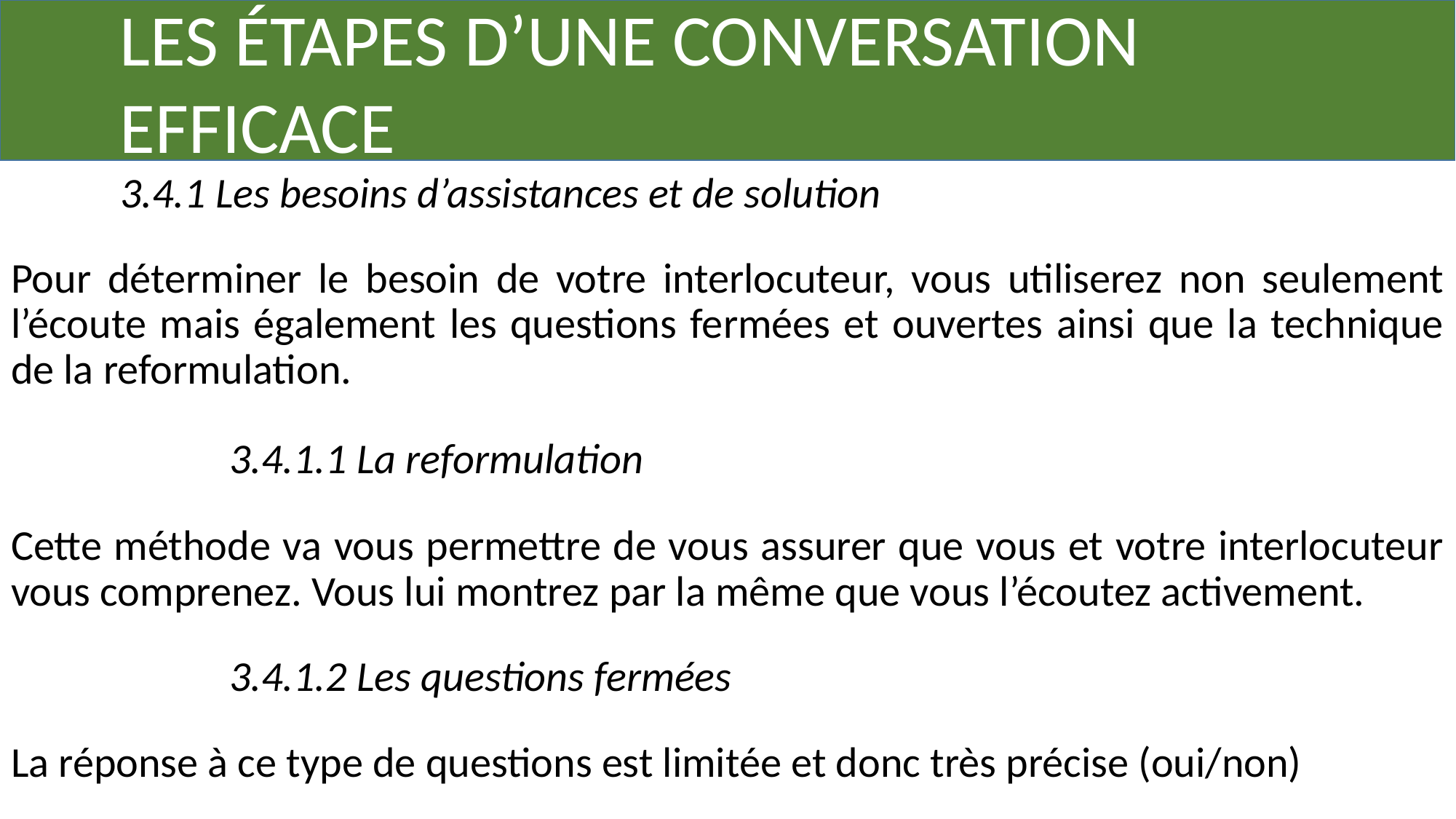

LES ÉTAPES D’UNE CONVERSATION
	EFFICACE
	3.4.1 Les besoins d’assistances et de solution

Pour déterminer le besoin de votre interlocuteur, vous utiliserez non seulement l’écoute mais également les questions fermées et ouvertes ainsi que la technique de la reformulation.

		3.4.1.1 La reformulation

Cette méthode va vous permettre de vous assurer que vous et votre interlocuteur vous comprenez. Vous lui montrez par la même que vous l’écoutez activement.

		3.4.1.2 Les questions fermées

La réponse à ce type de questions est limitée et donc très précise (oui/non)